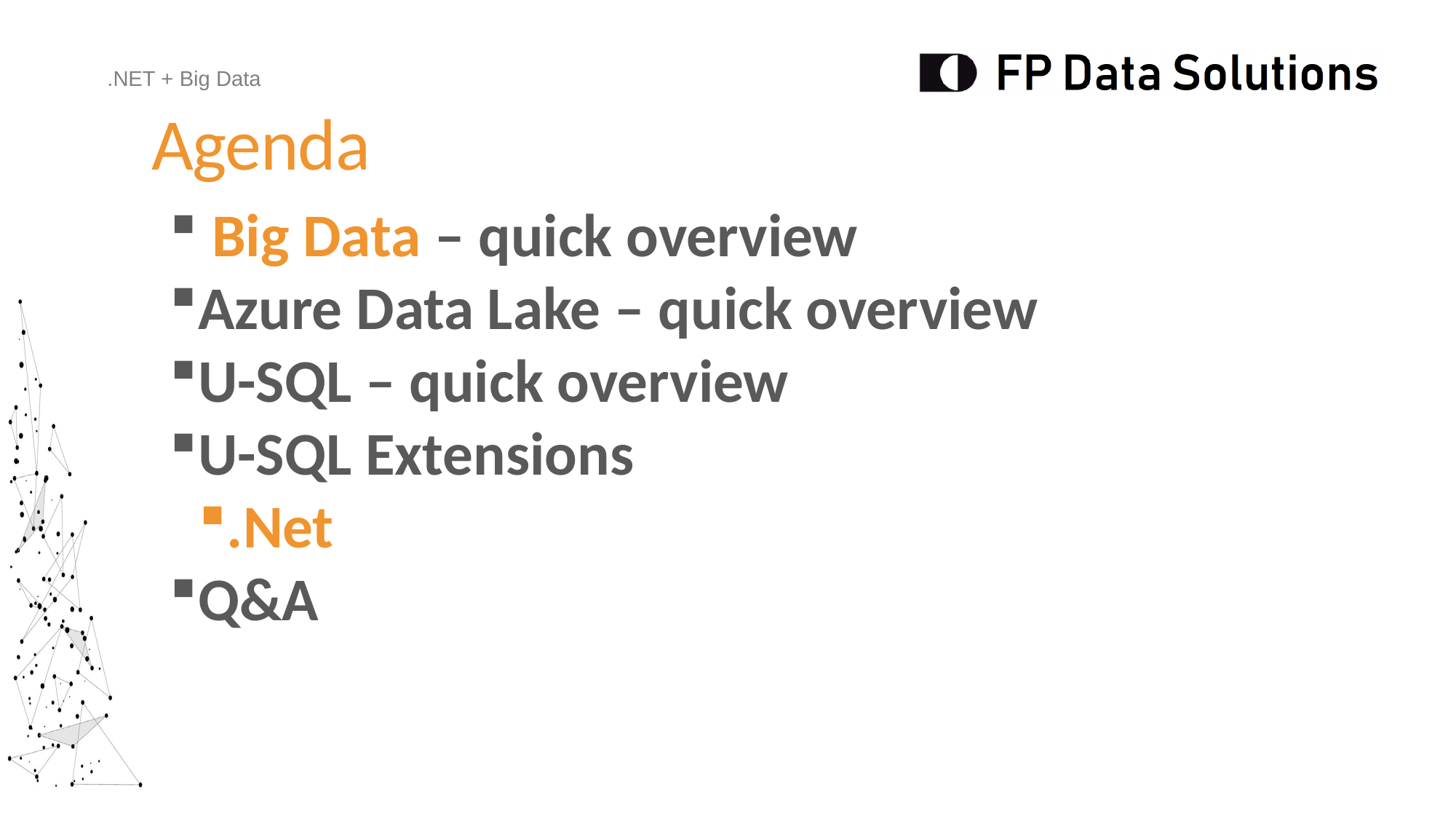

Agenda
 Big Data – quick overview
Azure Data Lake – quick overview
U-SQL – quick overview
U-SQL Extensions
.Net
Q&A